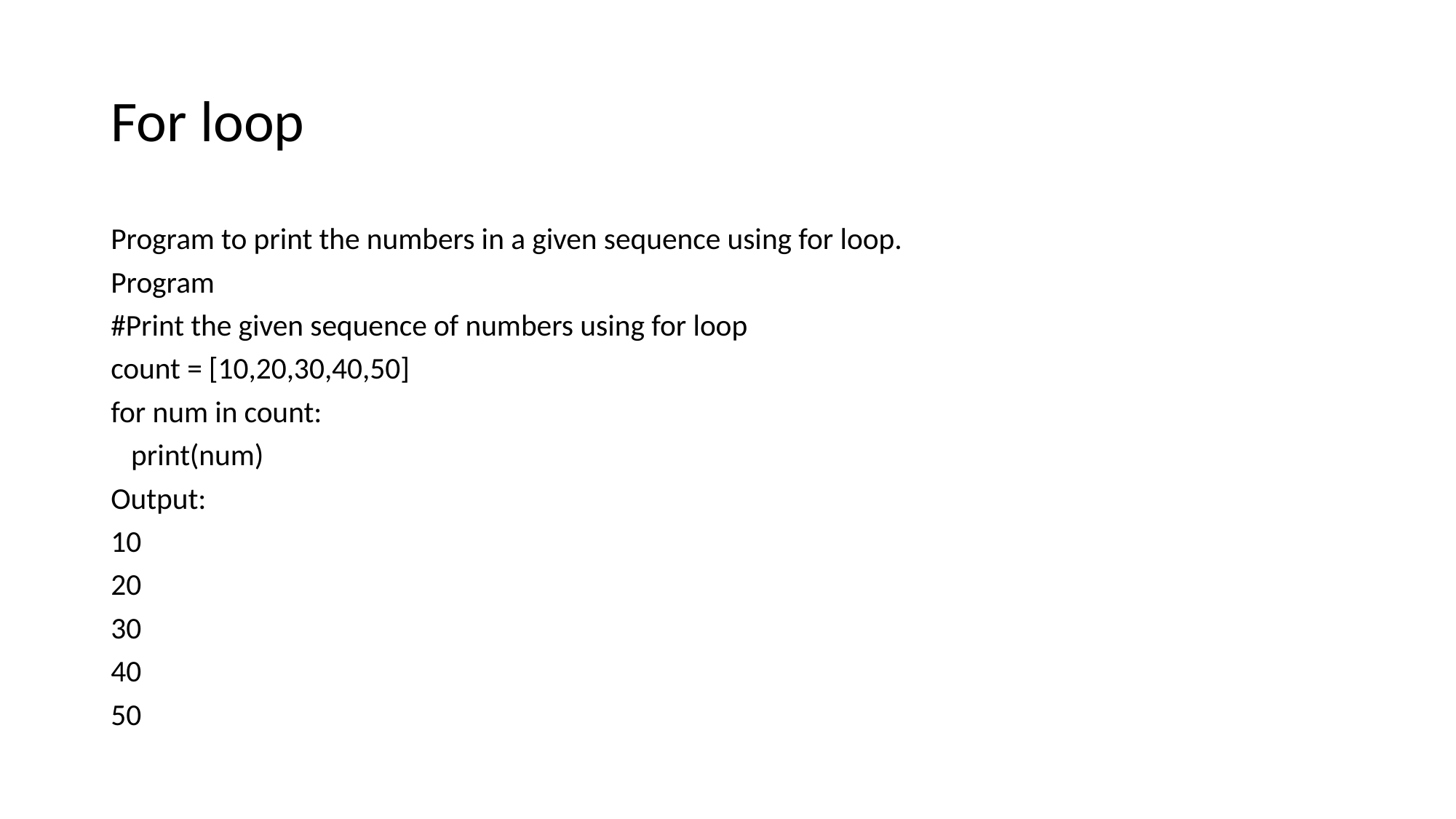

# For loop
Program to print the numbers in a given sequence using for loop.
Program
#Print the given sequence of numbers using for loop
count = [10,20,30,40,50]
for num in count:
   print(num)
Output:
10
20
30
40
50